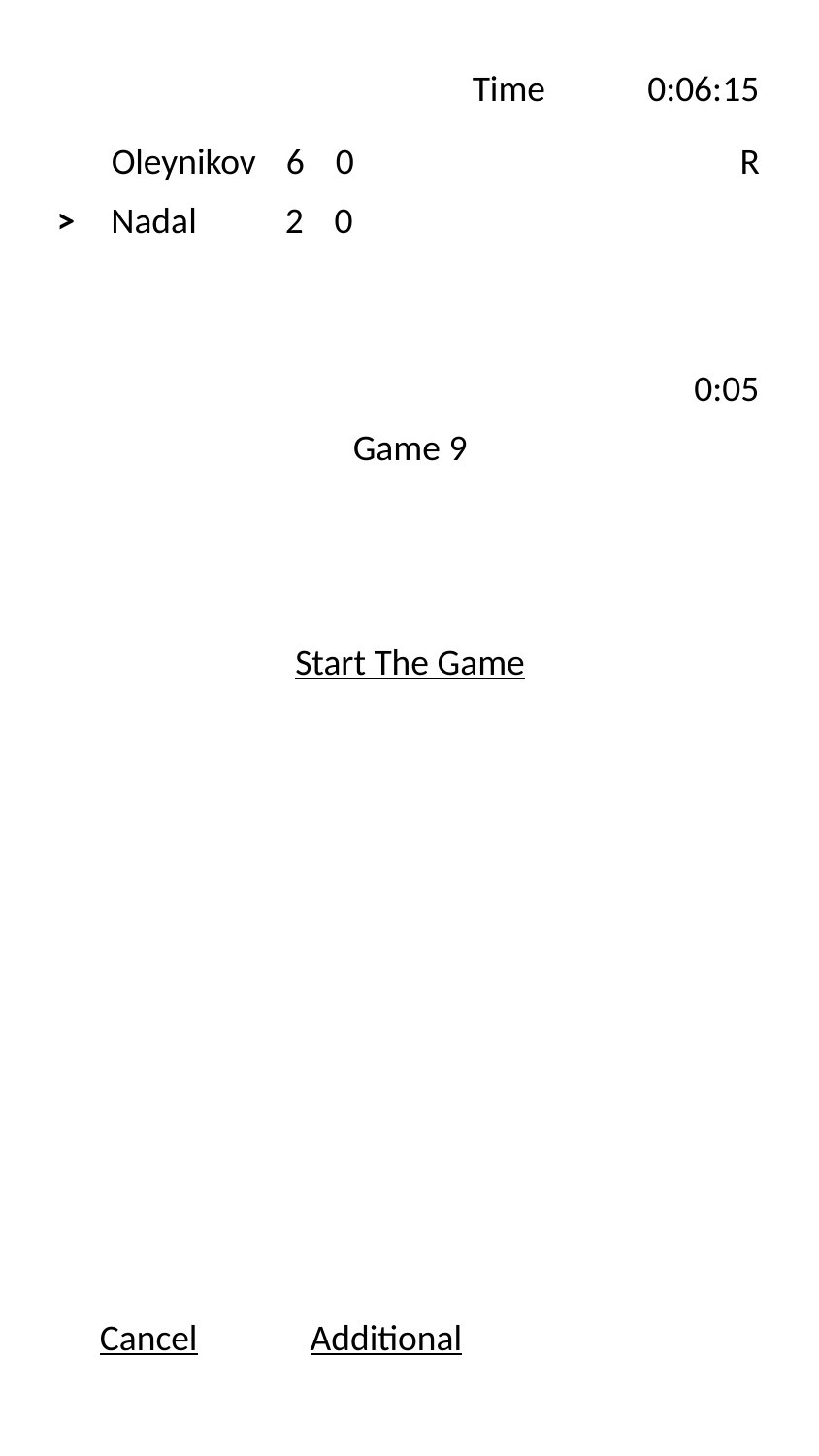

Time
0:06:15
Oleynikov
6
0
R
>
Nadal
2
0
0:05
Game 9
Start The Game
Cancel
Additional